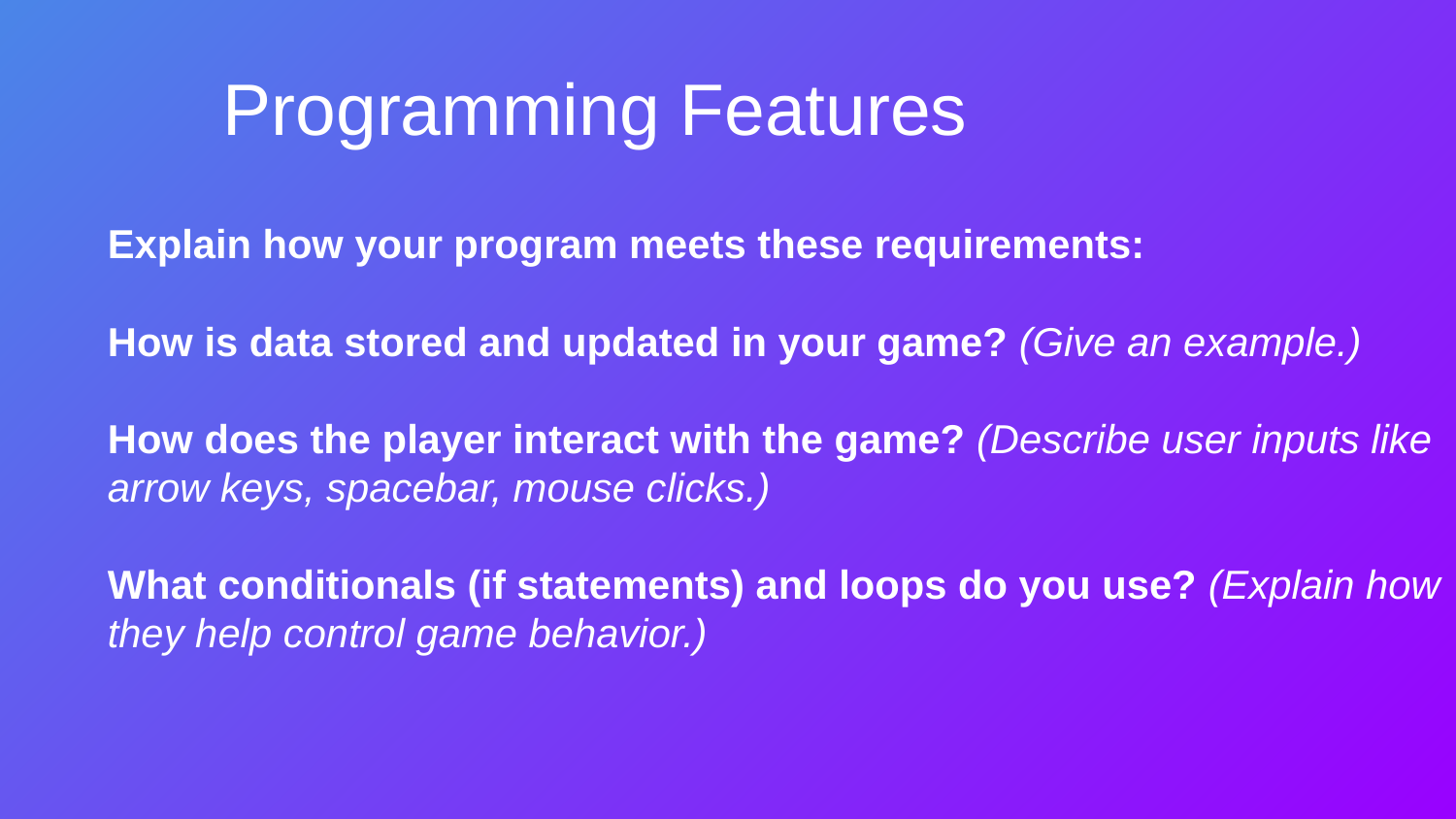

# Programming Features
Explain how your program meets these requirements:

How is data stored and updated in your game? (Give an example.)

How does the player interact with the game? (Describe user inputs like arrow keys, spacebar, mouse clicks.)

What conditionals (if statements) and loops do you use? (Explain how they help control game behavior.)